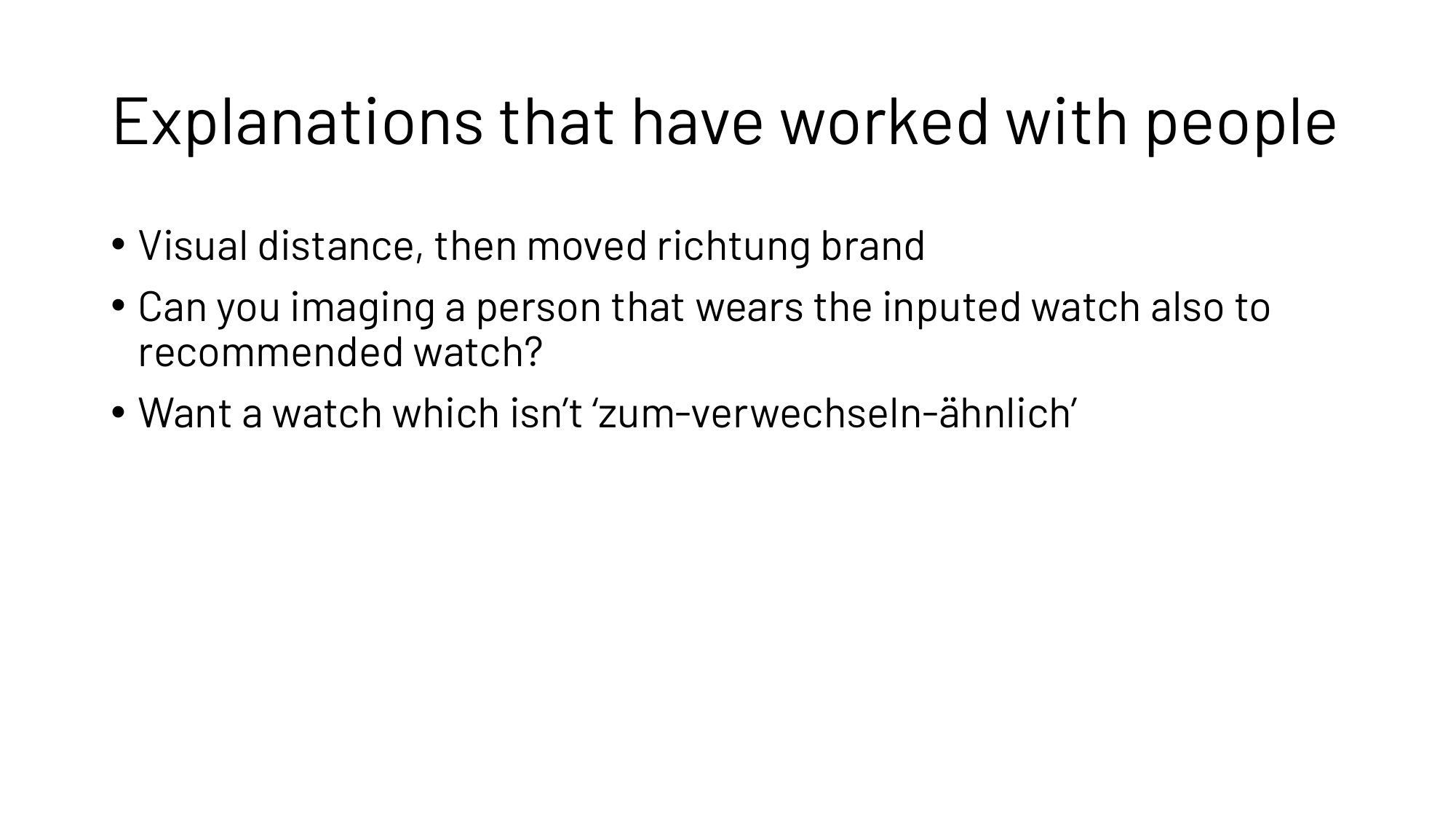

# Explanations that have worked with people
Visual distance, then moved richtung brand
Can you imaging a person that wears the inputed watch also to recommended watch?
Want a watch which isn’t ‘zum-verwechseln-ähnlich’